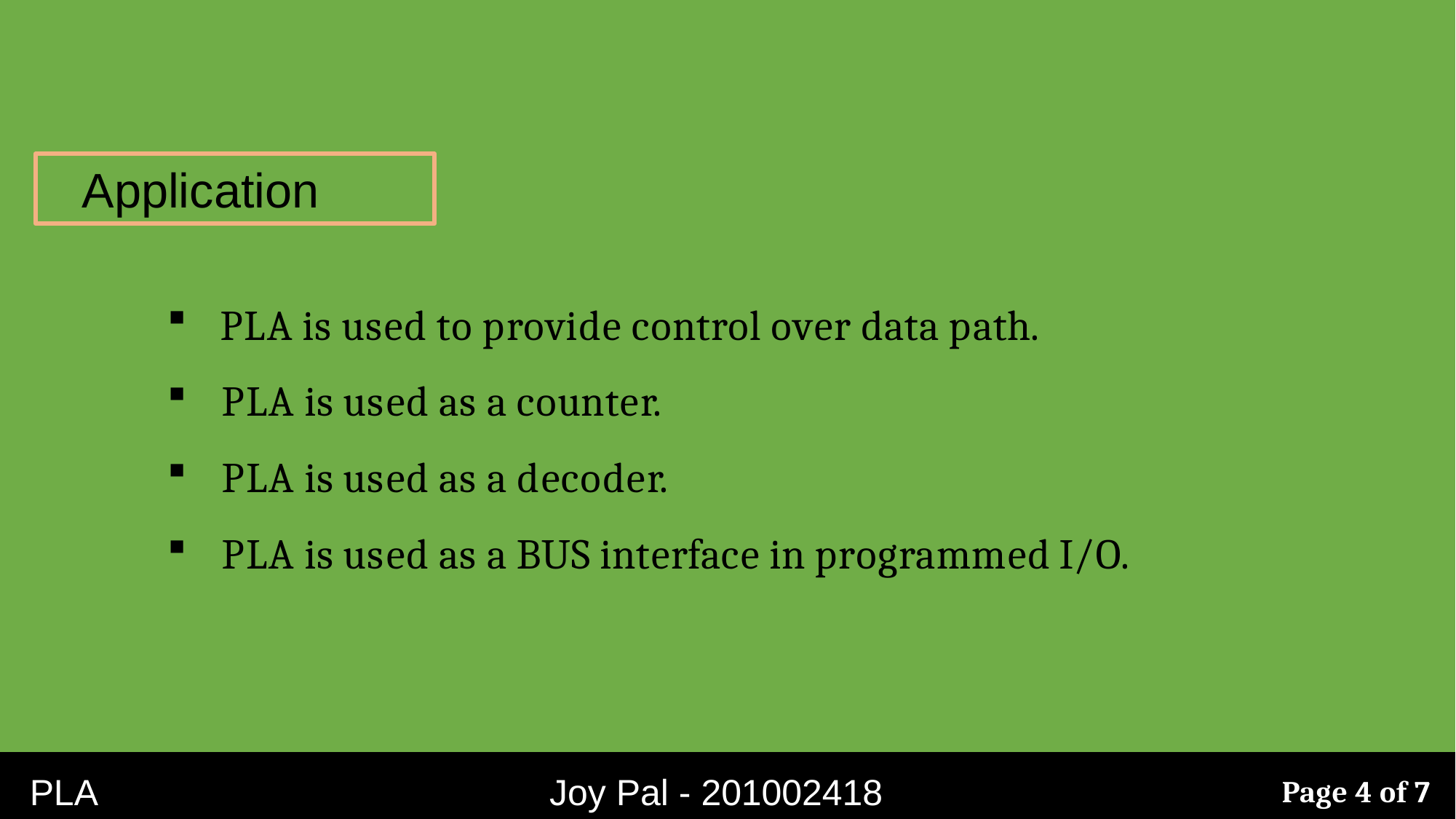

Application
  PLA is used to provide control over data path.
PLA is used as a counter.
PLA is used as a decoder.
PLA is used as a BUS interface in programmed I/O.

PLA
Joy Pal - 201002418
Page 4 of 7